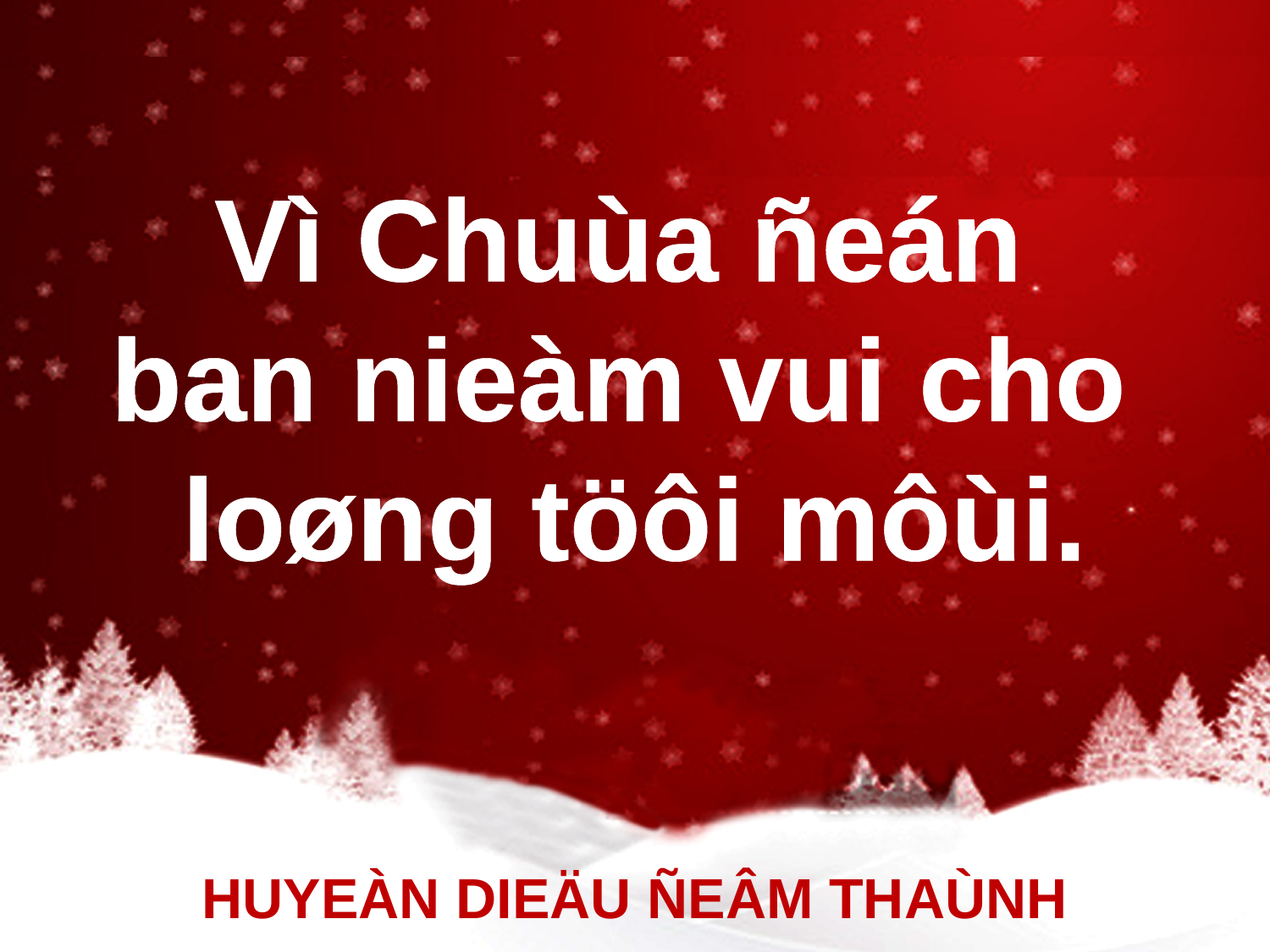

Vì Chuùa ñeán
ban nieàm vui cho
loøng töôi môùi.
HUYEÀN DIEÄU ÑEÂM THAÙNH